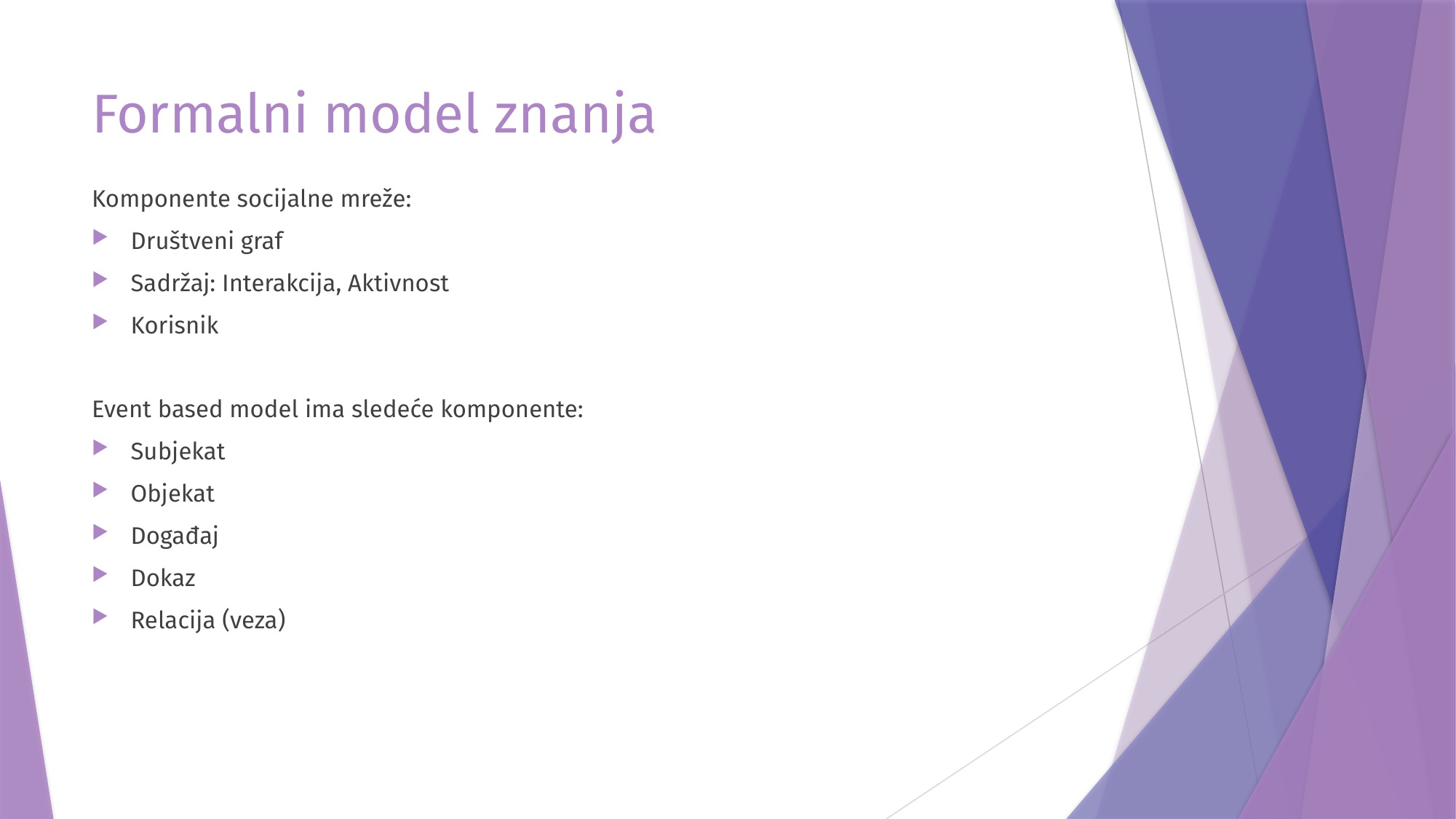

# Formalni model znanja
Komponente socijalne mreže:
Društveni graf
Sadržaj: Interakcija, Aktivnost
Korisnik

Event based model ima sledeće komponente:
Subjekat
Objekat
Događaj
Dokaz
Relacija (veza)